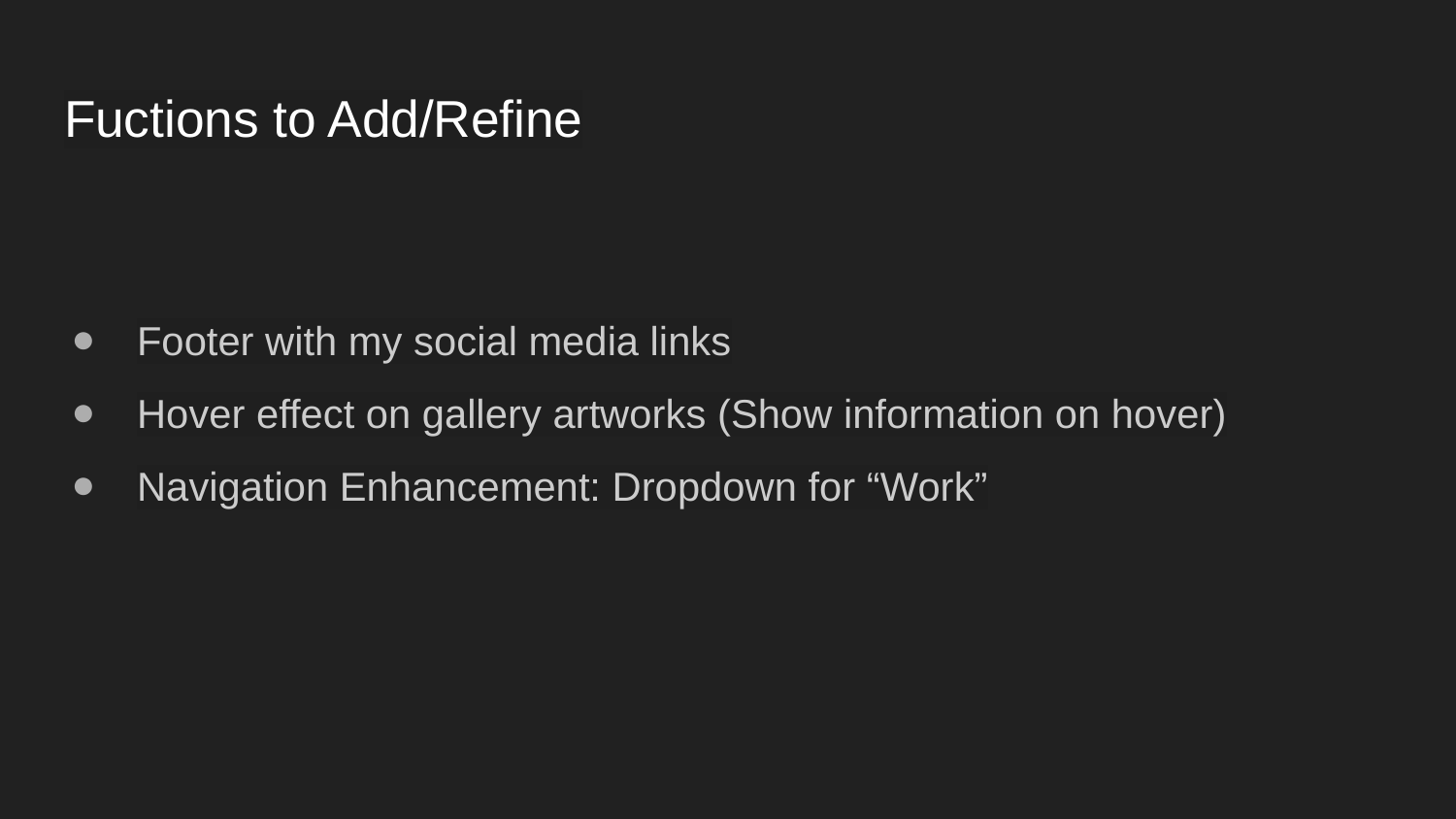

# Fuctions to Add/Refine

Footer with my social media links
Hover effect on gallery artworks (Show information on hover)
Navigation Enhancement: Dropdown for “Work”